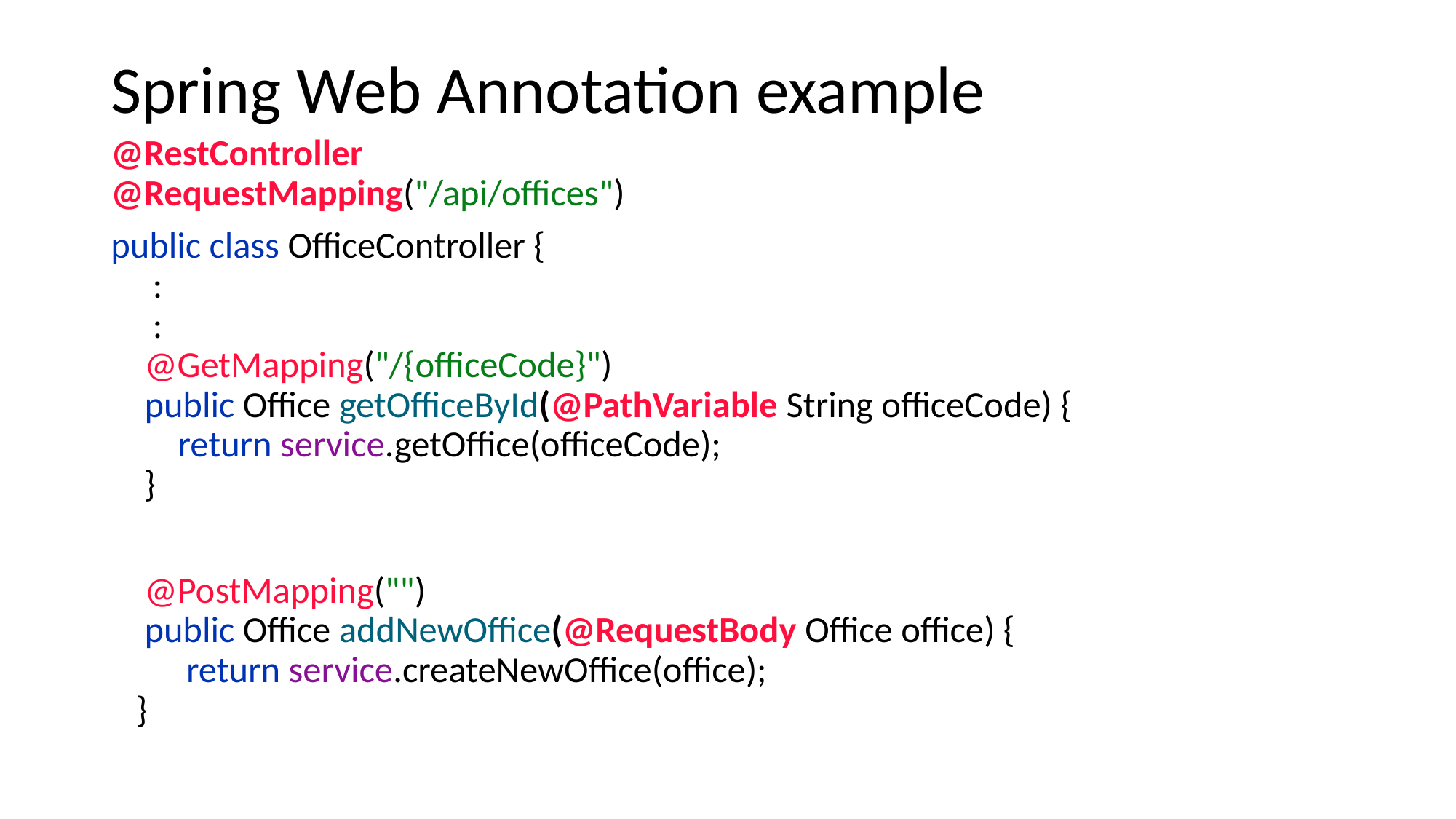

# Spring Web Annotation example
@RestController
@RequestMapping("/api/offices")
public class OfficeController {
     :
     :
    @GetMapping("/{officeCode}")
    public Office getOfficeById(@PathVariable String officeCode) {
        return service.getOffice(officeCode);
    }

    @PostMapping("")
    public Office addNewOffice(@RequestBody Office office) {
         return service.createNewOffice(office);
   }